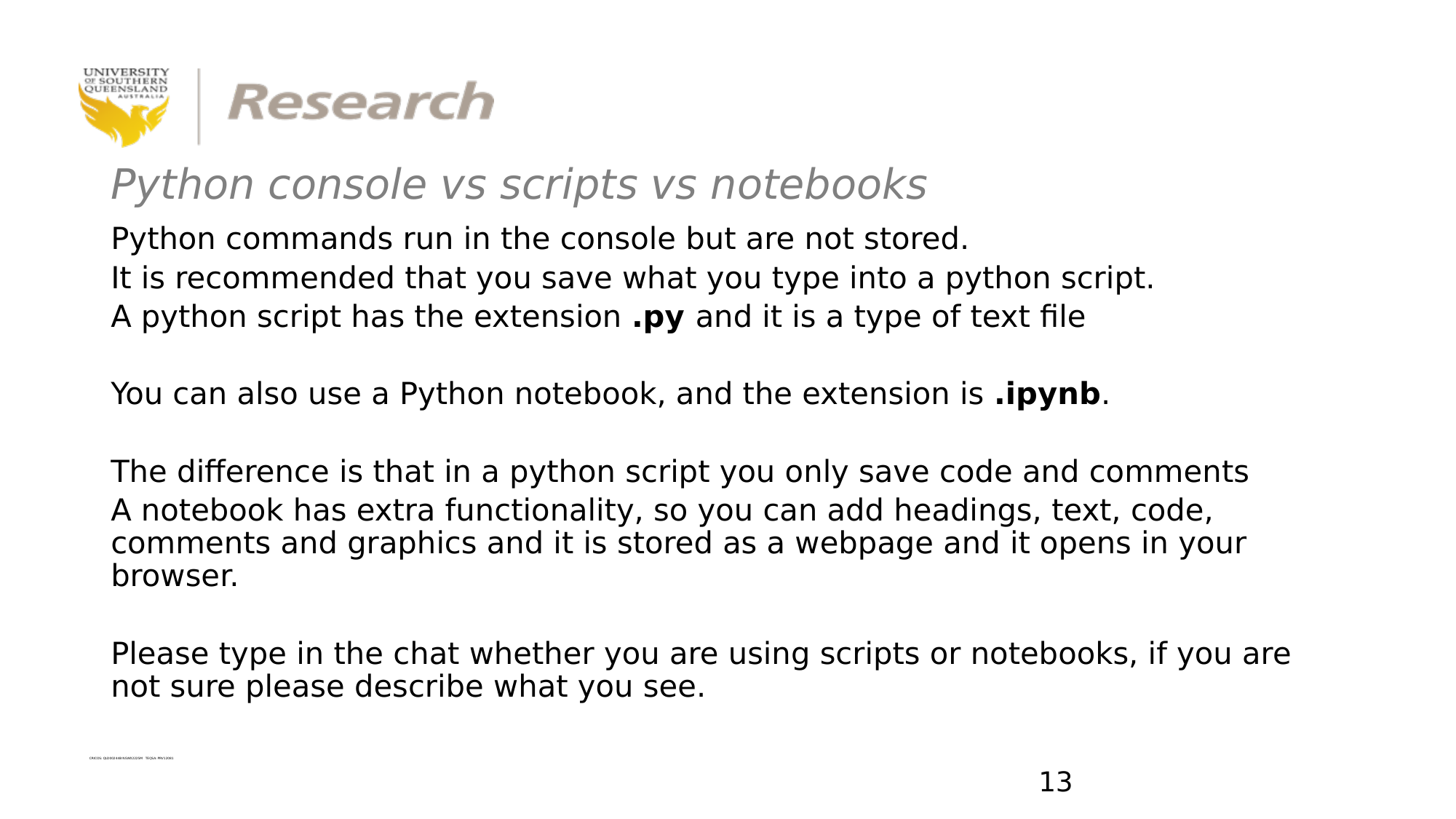

# Python console vs scripts vs notebooks
Python commands run in the console but are not stored.
It is recommended that you save what you type into a python script.
A python script has the extension .py and it is a type of text file

You can also use a Python notebook, and the extension is .ipynb.

The difference is that in a python script you only save code and comments
A notebook has extra functionality, so you can add headings, text, code, comments and graphics and it is stored as a webpage and it opens in your browser.

Please type in the chat whether you are using scripts or notebooks, if you are not sure please describe what you see.

13